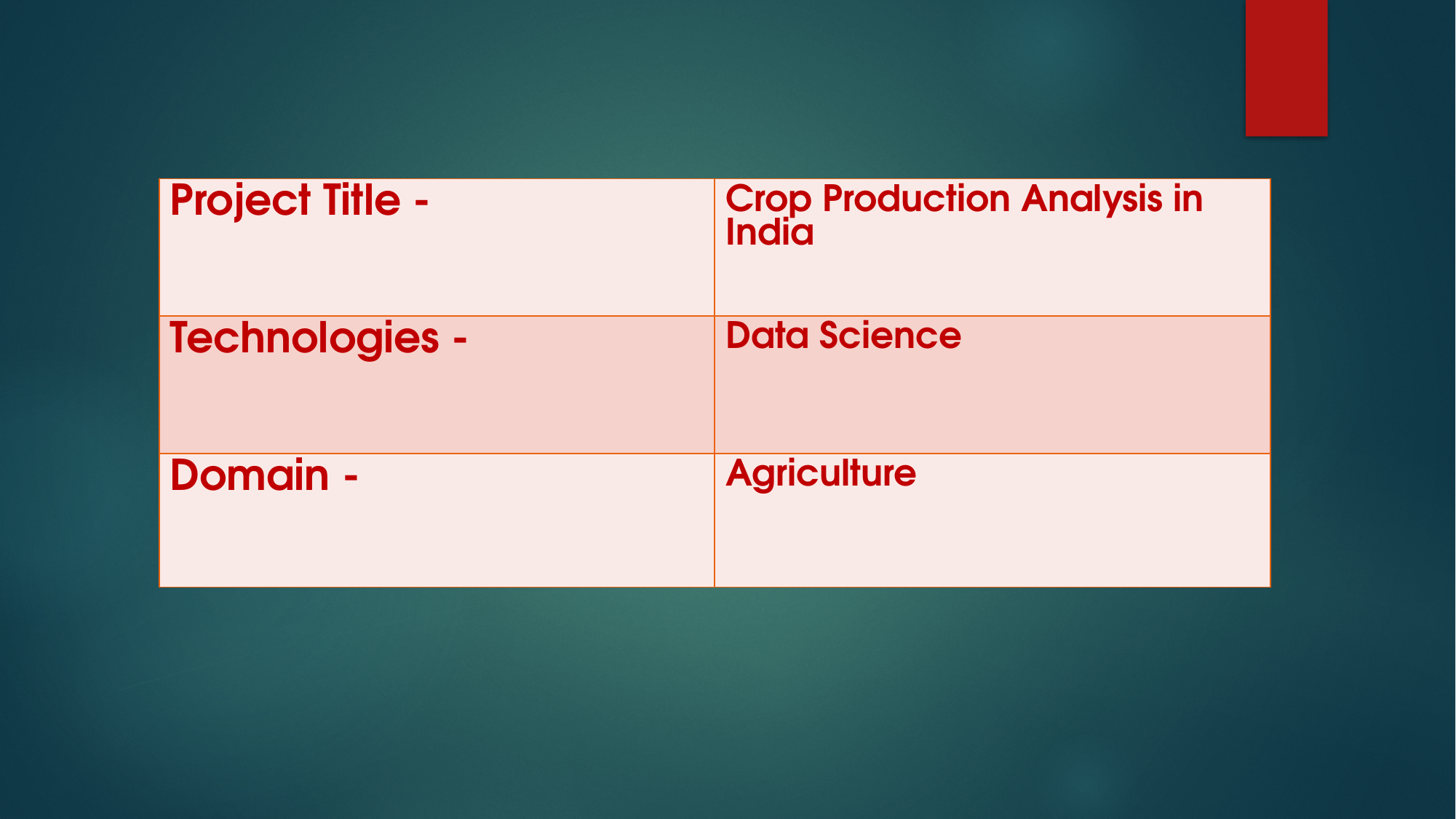

| Project Title - | Crop Production Analysis in India |
| --- | --- |
| Technologies - | Data Science |
| Domain - | Agriculture |